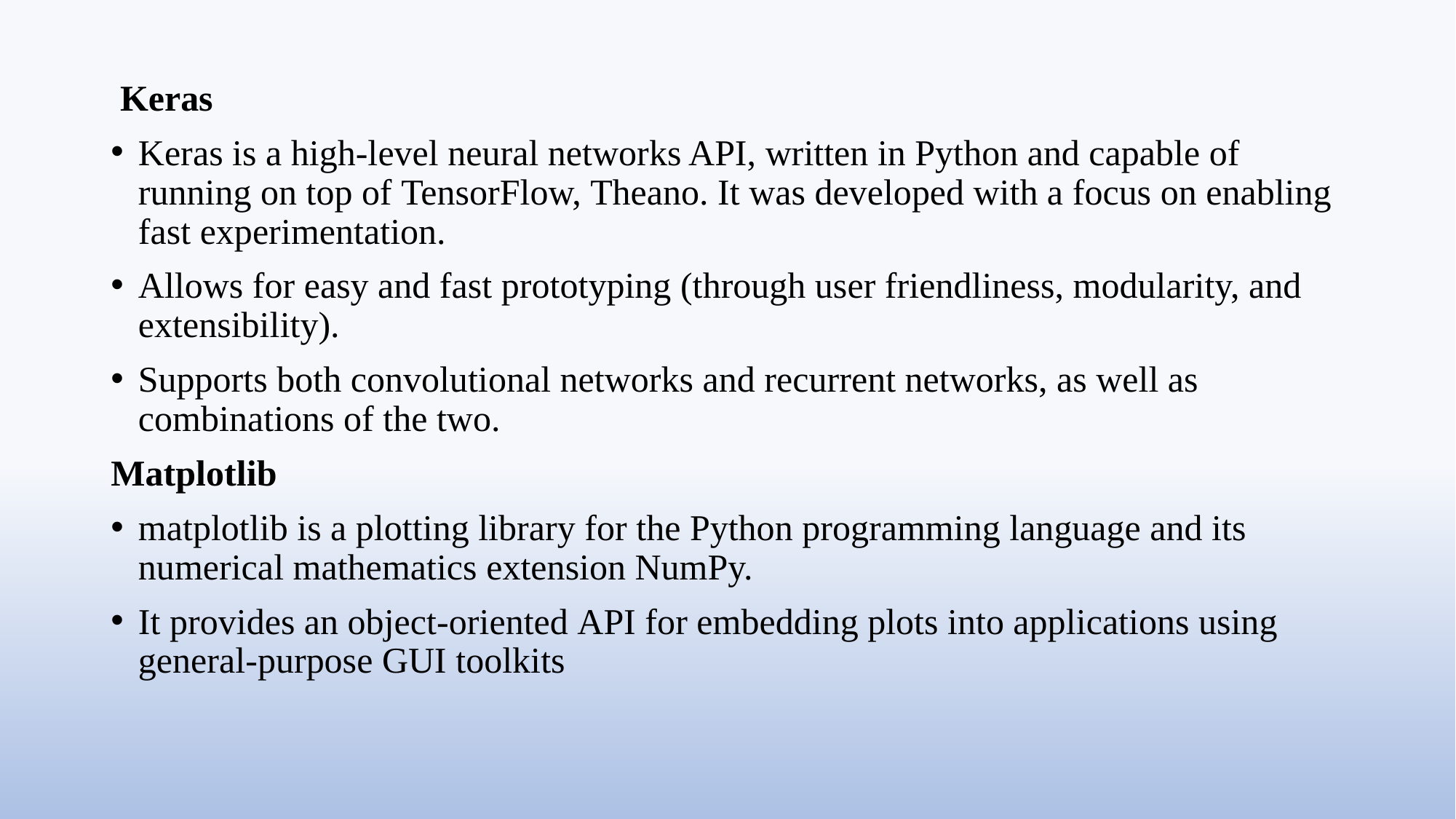

Keras
Keras is a high-level neural networks API, written in Python and capable of running on top of TensorFlow, Theano. It was developed with a focus on enabling fast experimentation.
Allows for easy and fast prototyping (through user friendliness, modularity, and extensibility).
Supports both convolutional networks and recurrent networks, as well as combinations of the two.
Matplotlib
matplotlib is a plotting library for the Python programming language and its numerical mathematics extension NumPy.
It provides an object-oriented API for embedding plots into applications using general-purpose GUI toolkits